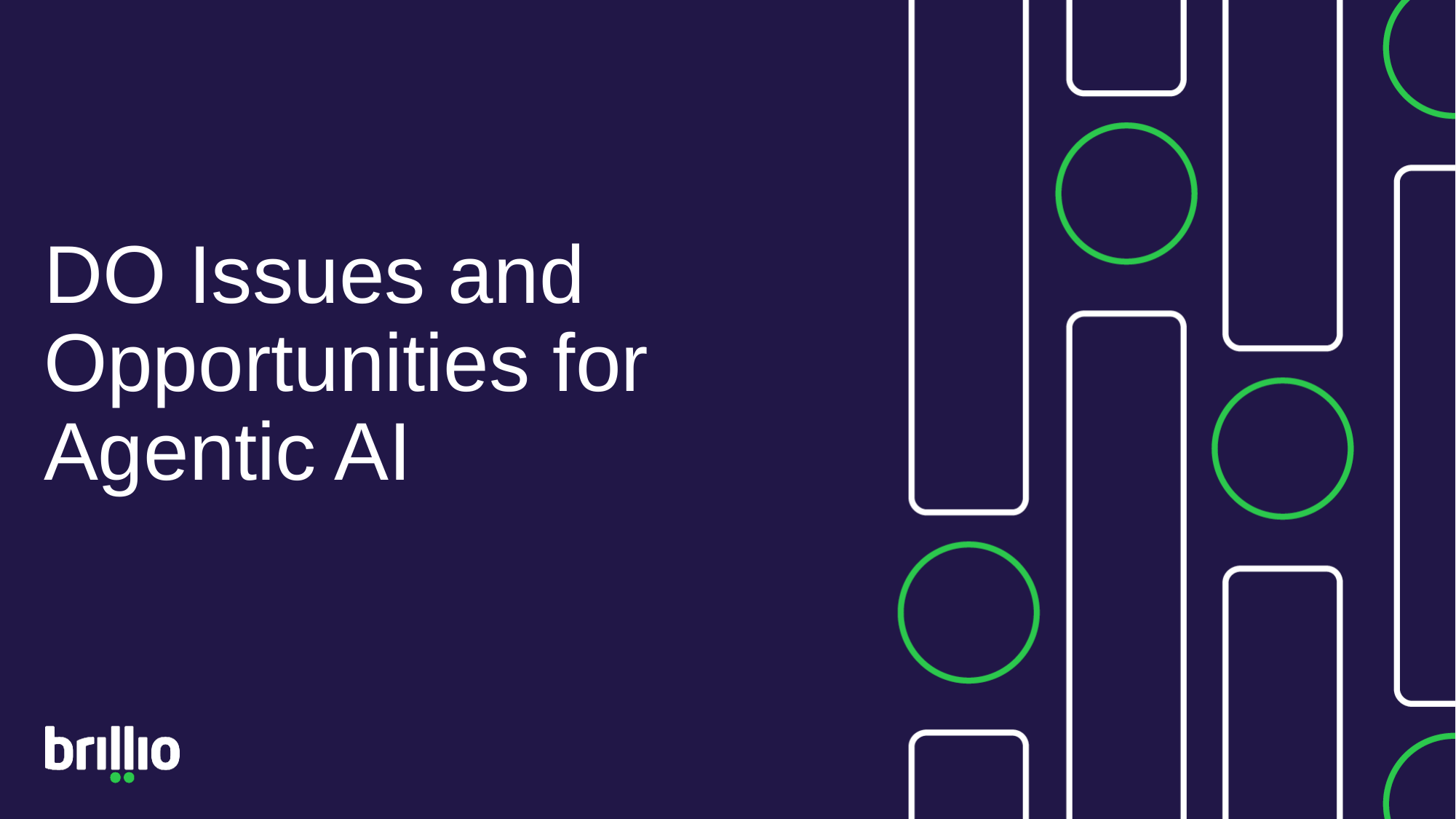

# DO Issues and Opportunities for Agentic AI